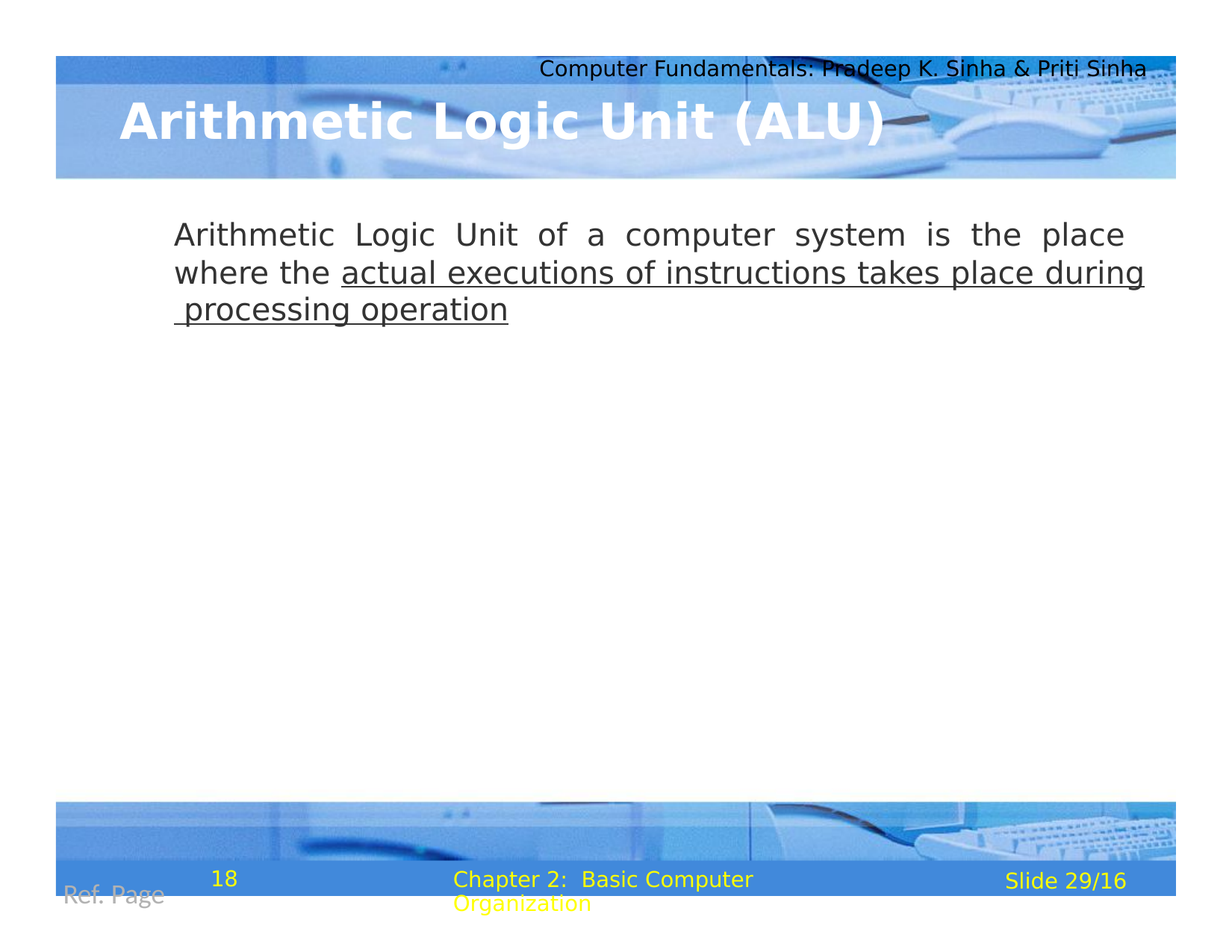

Computer Fundamentals: Pradeep K. Sinha & Priti Sinha
# Arithmetic Logic Unit (ALU)
Arithmetic Logic Unit of a computer system is the place  where the actual executions of instructions takes place during  processing operation

18
Chapter 2:  Basic Computer Organization
Slide 29/16
Ref. Page